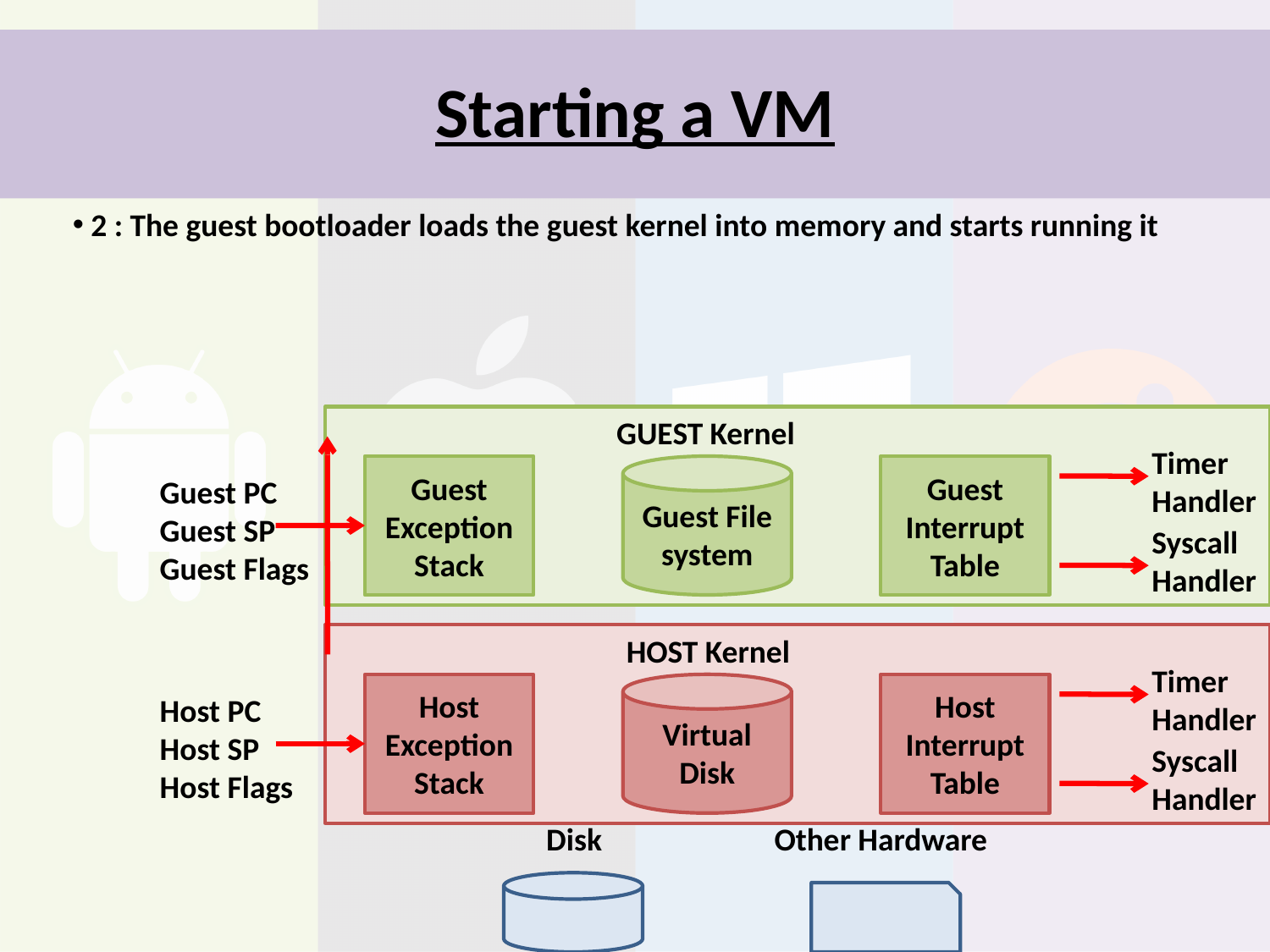

# Starting a VM
 2 : The guest bootloader loads the guest kernel into memory and starts running it

GUEST Kernel
Timer
Handler
Guest Exception Stack
Guest File system
Guest Interrupt Table
Guest PC
Guest SP
Guest Flags
Syscall
Handler

HOST Kernel
Timer
Handler
Host Exception Stack
Virtual Disk
Host Interrupt Table
Host PC
Host SP
Host Flags
Syscall
Handler
Disk
Other Hardware